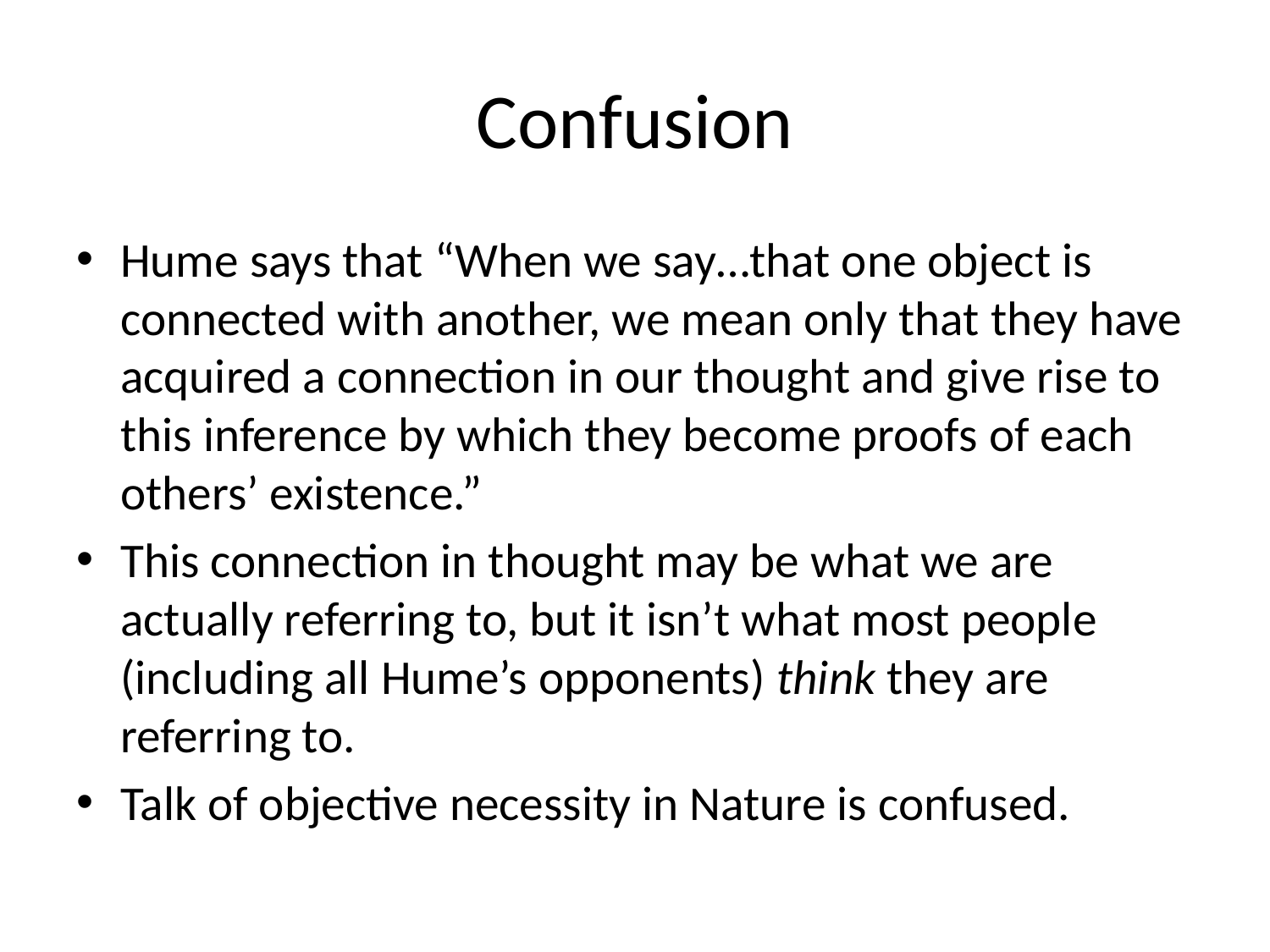

# Confusion
Hume says that “When we say…that one object is connected with another, we mean only that they have acquired a connection in our thought and give rise to this inference by which they become proofs of each others’ existence.”
This connection in thought may be what we are actually referring to, but it isn’t what most people (including all Hume’s opponents) think they are referring to.
Talk of objective necessity in Nature is confused.